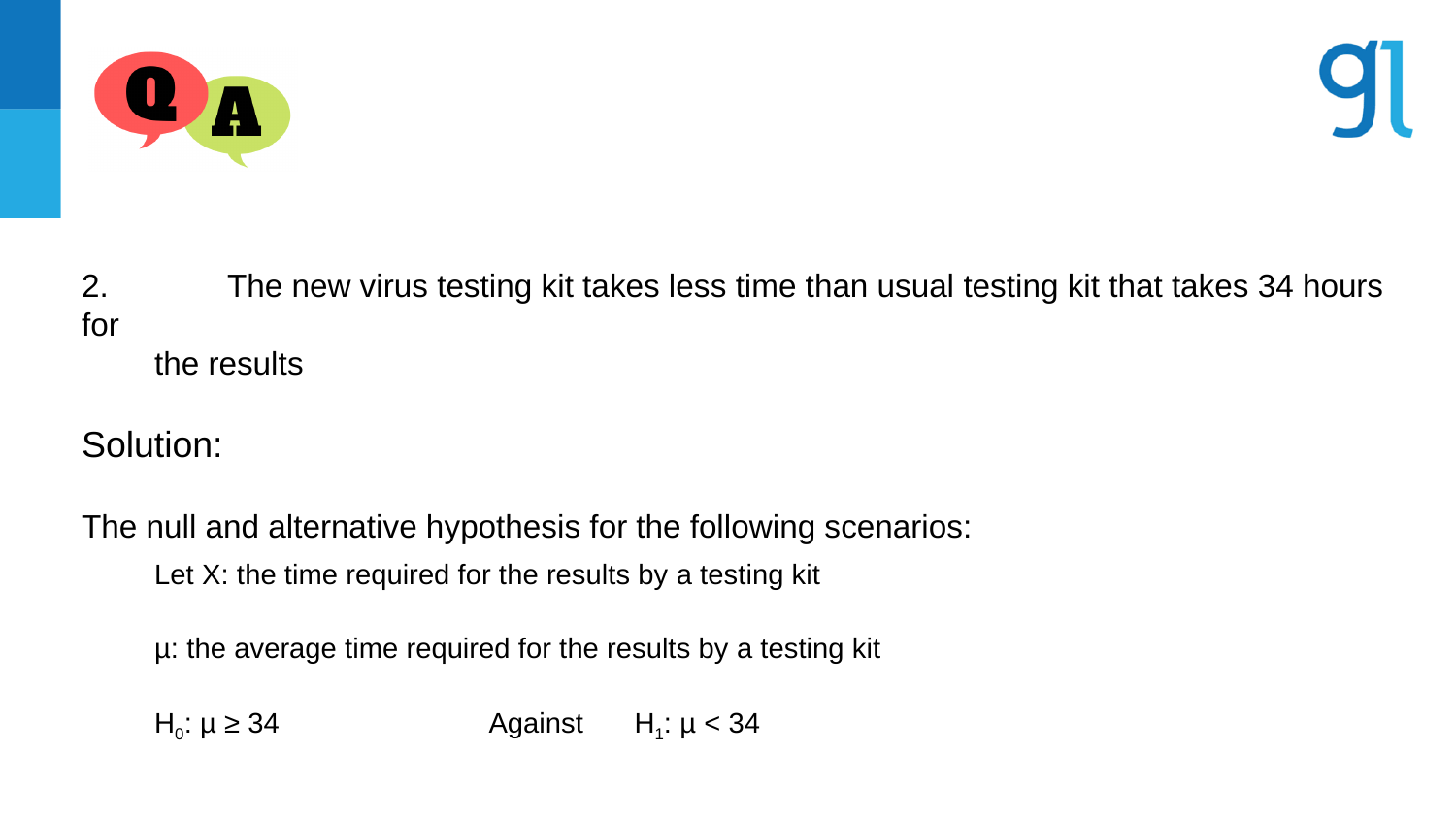

2.	The new virus testing kit takes less time than usual testing kit that takes 34 hours for
the results
Solution:
The null and alternative hypothesis for the following scenarios:

Let X: the time required for the results by a testing kit
µ: the average time required for the results by a testing kit
H0: µ ≥ 34		Against	H1: µ < 34